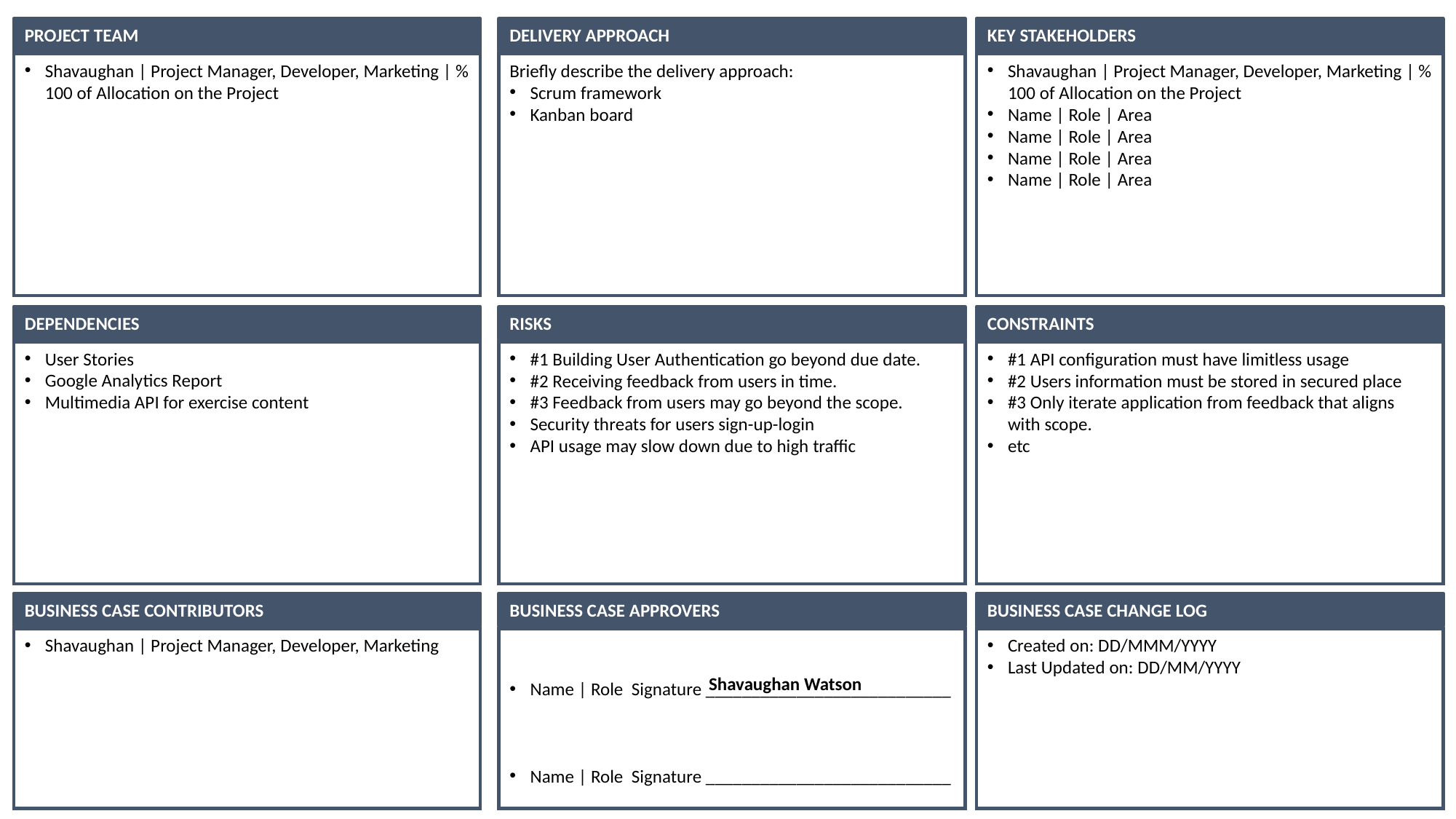

PROJECT TEAM
DELIVERY APPROACH
KEY STAKEHOLDERS

Shavaughan | Project Manager, Developer, Marketing | % 100 of Allocation on the Project

Briefly describe the delivery approach:
Scrum framework
Kanban board

Shavaughan | Project Manager, Developer, Marketing | % 100 of Allocation on the Project
Name | Role | Area
Name | Role | Area
Name | Role | Area
Name | Role | Area
DEPENDENCIES
RISKS
CONSTRAINTS

User Stories
Google Analytics Report
Multimedia API for exercise content

#1 Building User Authentication go beyond due date.
#2 Receiving feedback from users in time.
#3 Feedback from users may go beyond the scope.
Security threats for users sign-up-login
API usage may slow down due to high traffic

#1 API configuration must have limitless usage
#2 Users information must be stored in secured place
#3 Only iterate application from feedback that aligns with scope.
etc
BUSINESS CASE CONTRIBUTORS
BUSINESS CASE APPROVERS
BUSINESS CASE CHANGE LOG

Shavaughan | Project Manager, Developer, Marketing

Name | Role  Signature ___________________________

Name | Role  Signature ___________________________

Created on: DD/MMM/YYYY
Last Updated on: DD/MM/YYYY
Shavaughan Watson